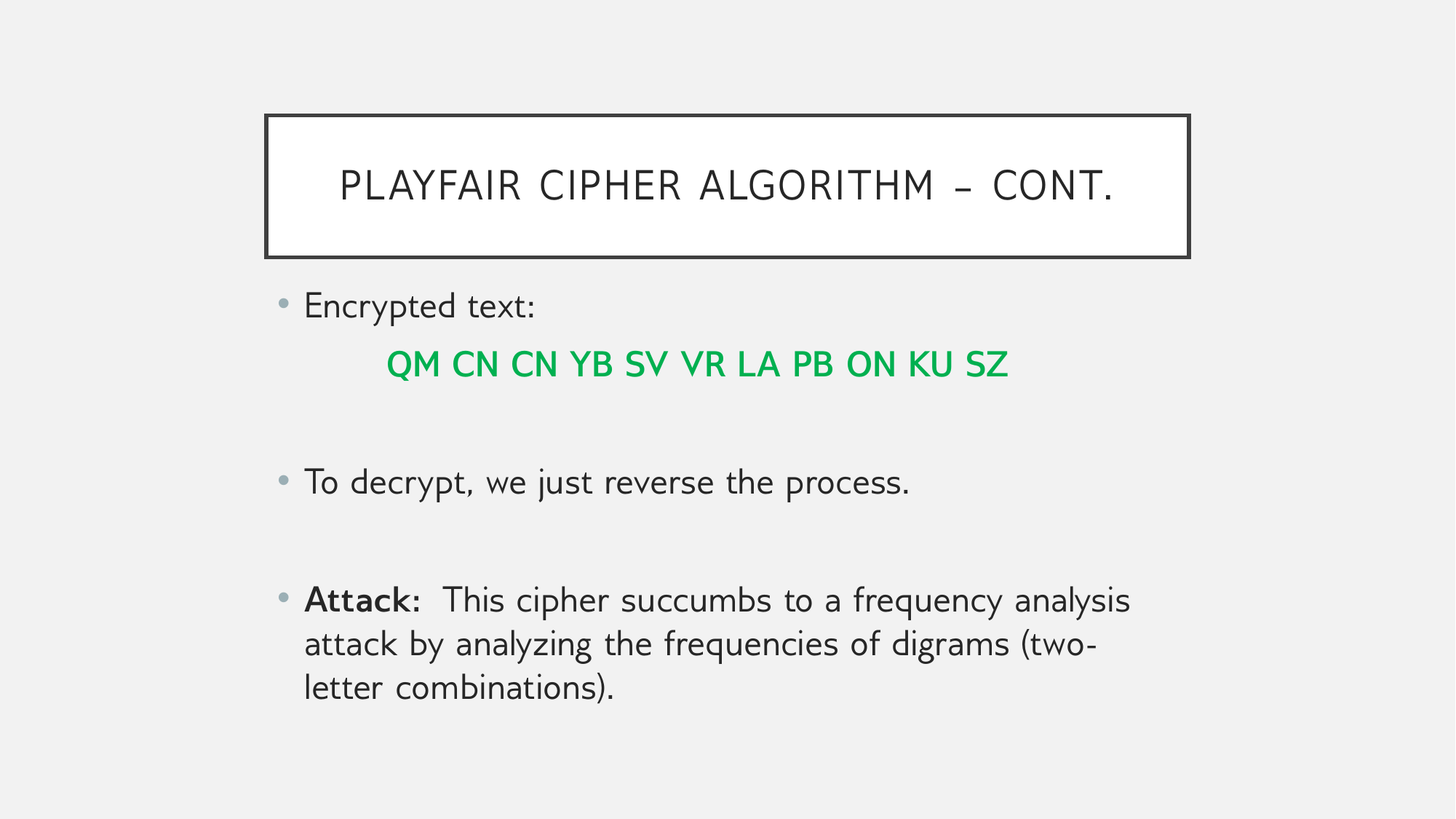

# Playfair cipher Algorithm – cont.

Encrypted text:
	QM CN CN YB SV VR LA PB ON KU SZ

To decrypt, we just reverse the process.

Attack:  This cipher succumbs to a frequency analysis attack by analyzing the frequencies of digrams (two-letter combinations).